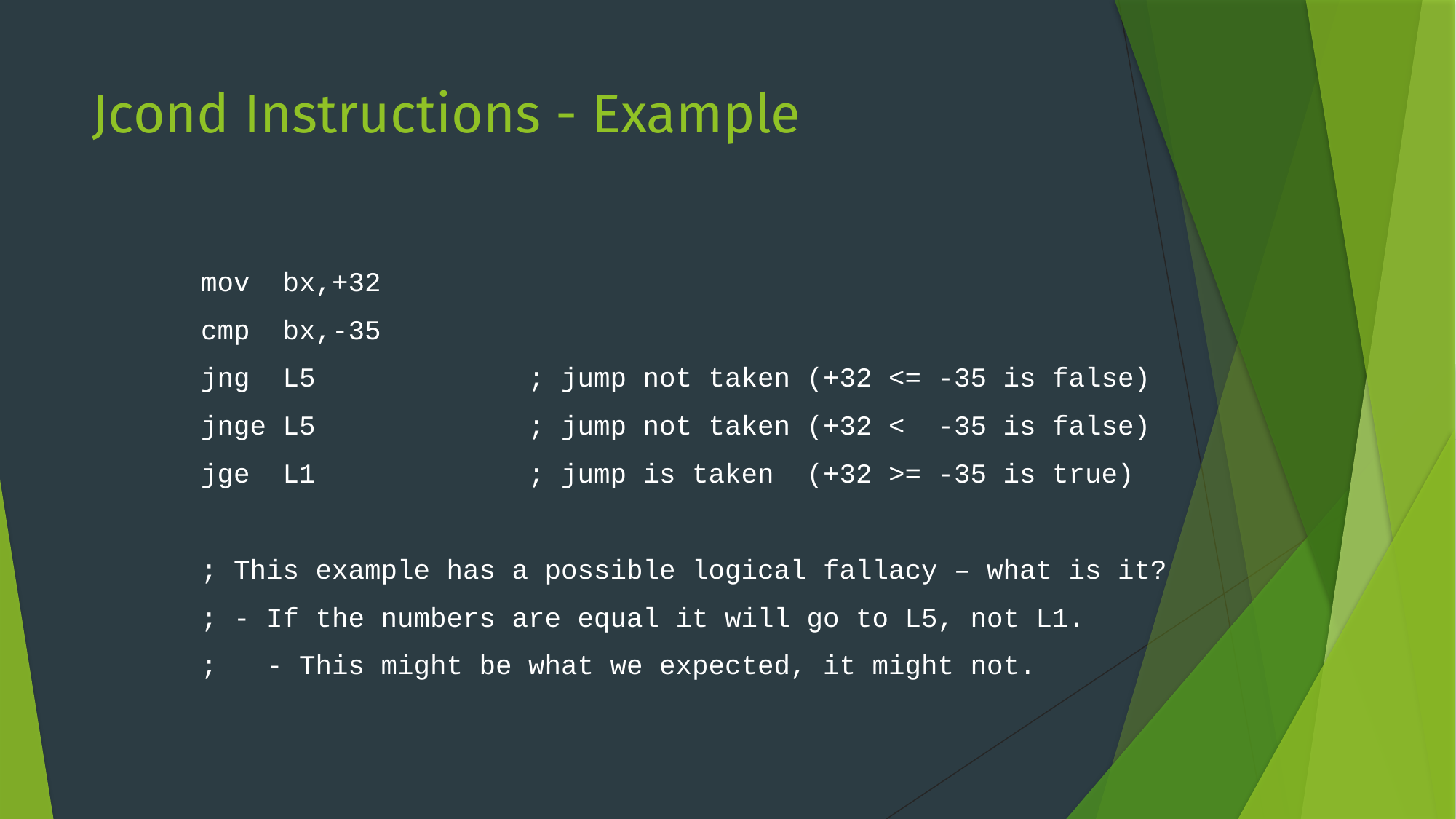

# Jcond Instructions - Example
	mov  bx,+32
	cmp  bx,-35
	jng  L5		; jump not taken (+32 <= -35 is false)
	jnge L5		; jump not taken (+32 <  -35 is false)
	jge  L1		; jump is taken  (+32 >= -35 is true)

	; This example has a possible logical fallacy – what is it?
	; - If the numbers are equal it will go to L5, not L1.
	;   - This might be what we expected, it might not.